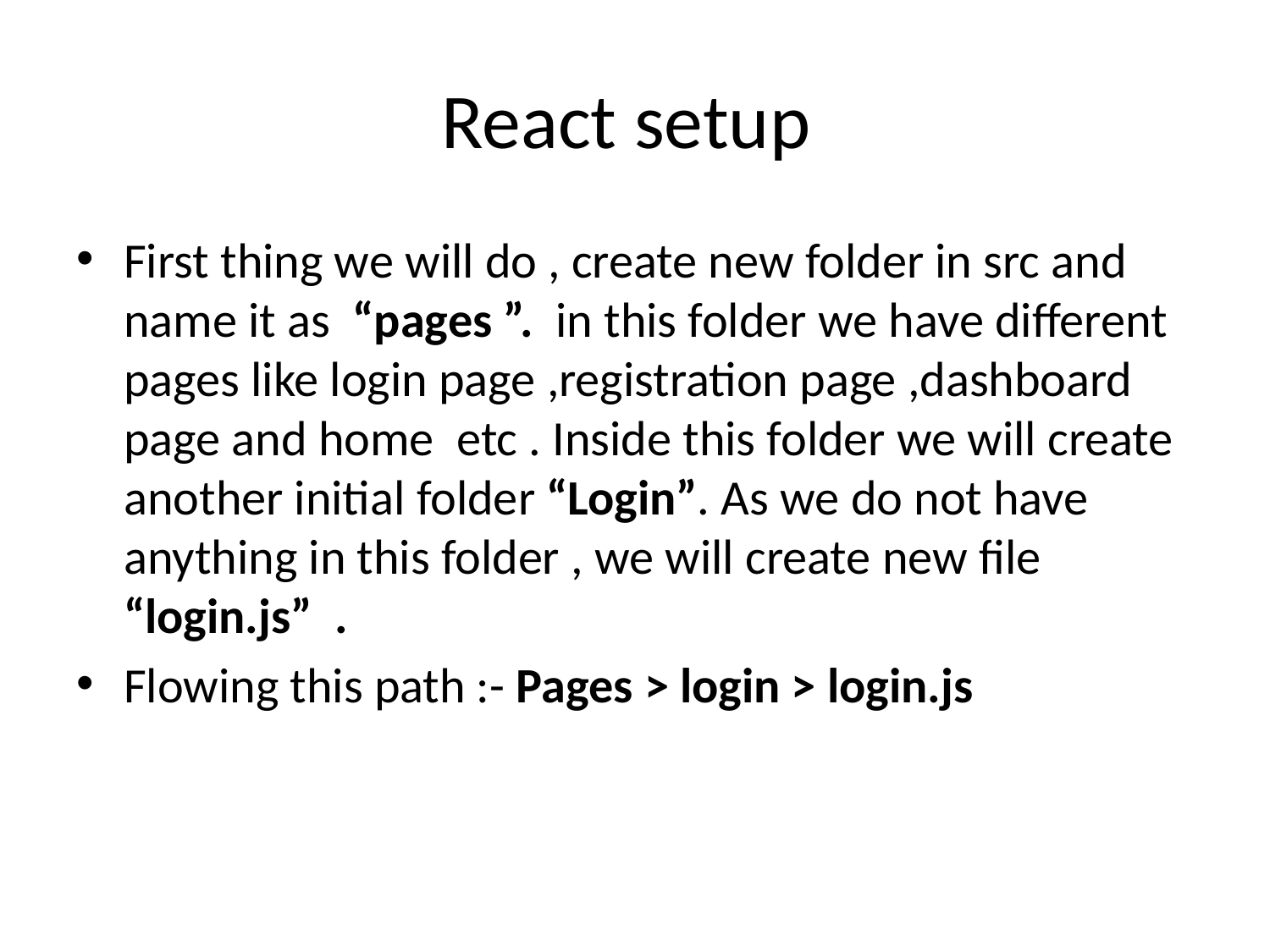

# React setup
First thing we will do , create new folder in src and name it as  “pages ”.  in this folder we have different pages like login page ,registration page ,dashboard page and home  etc . Inside this folder we will create another initial folder “Login”. As we do not have anything in this folder , we will create new file “login.js”  .
Flowing this path :- Pages > login > login.js